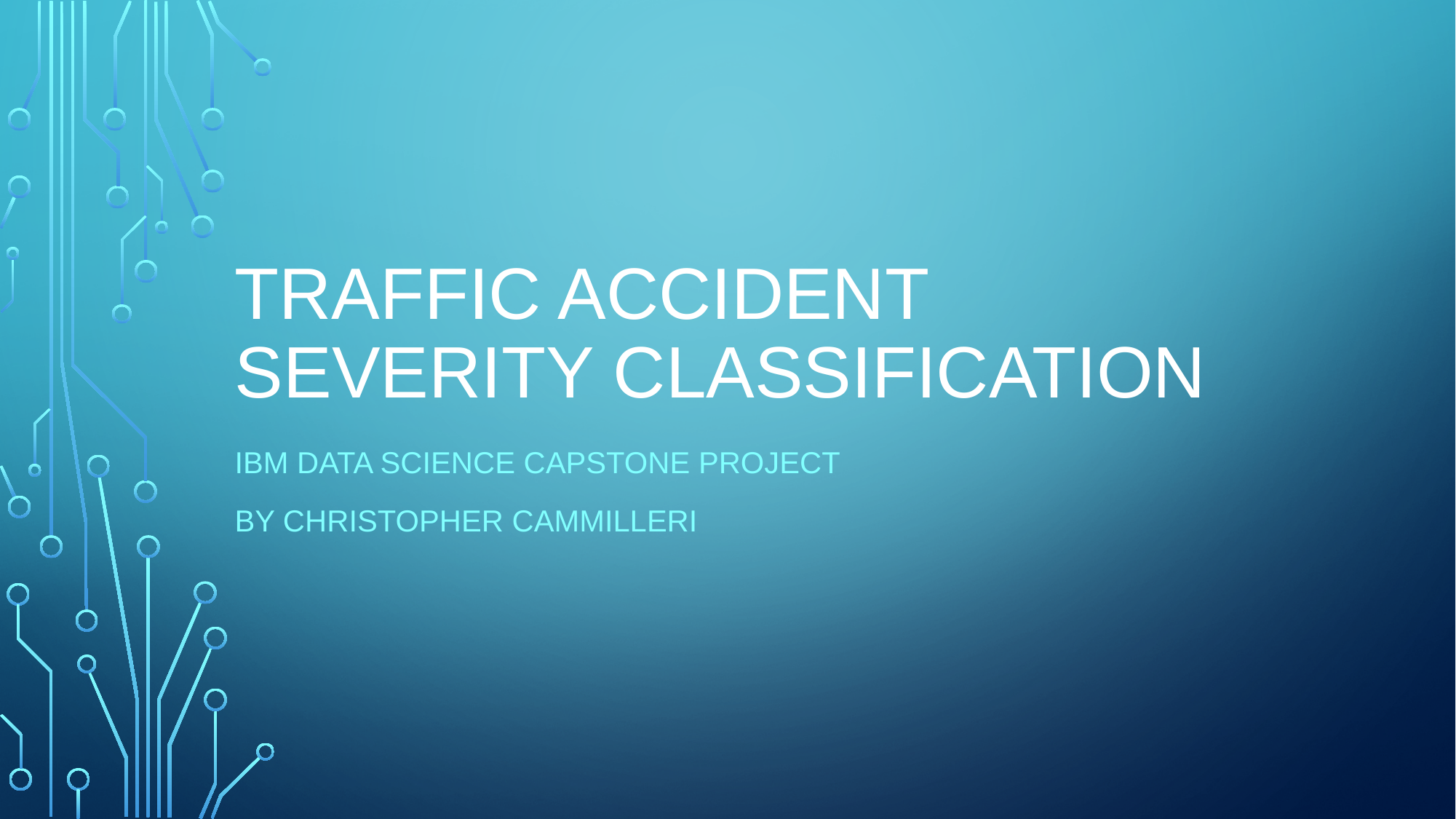

# Traffic Accident Severity Classification
IBM Data Science Capstone Project
By Christopher Cammilleri